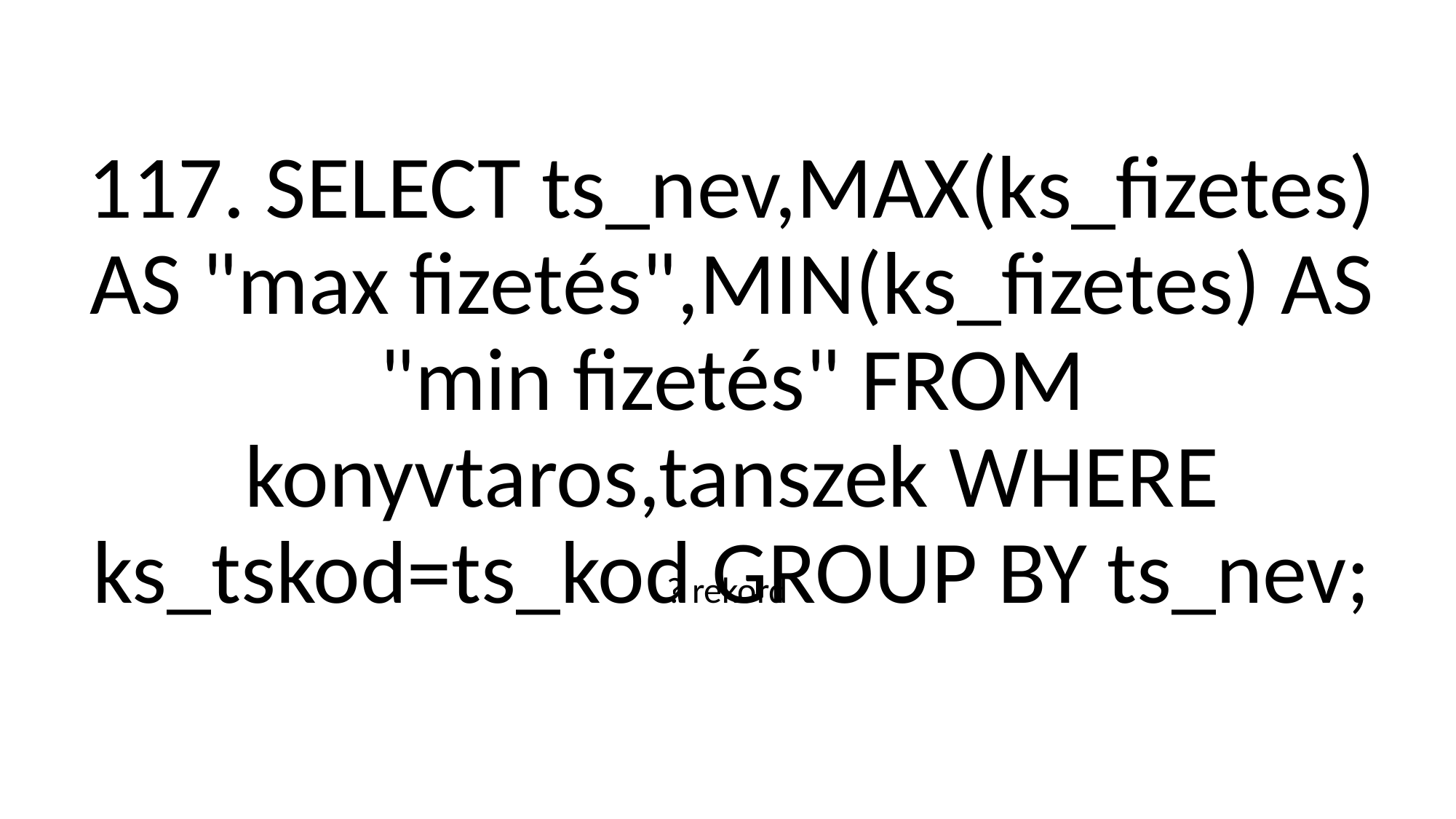

# 117. SELECT ts_nev,MAX(ks_fizetes) AS "max fizetés",MIN(ks_fizetes) AS "min fizetés" FROM konyvtaros,tanszek WHERE ks_tskod=ts_kod GROUP BY ts_nev;
? rekord